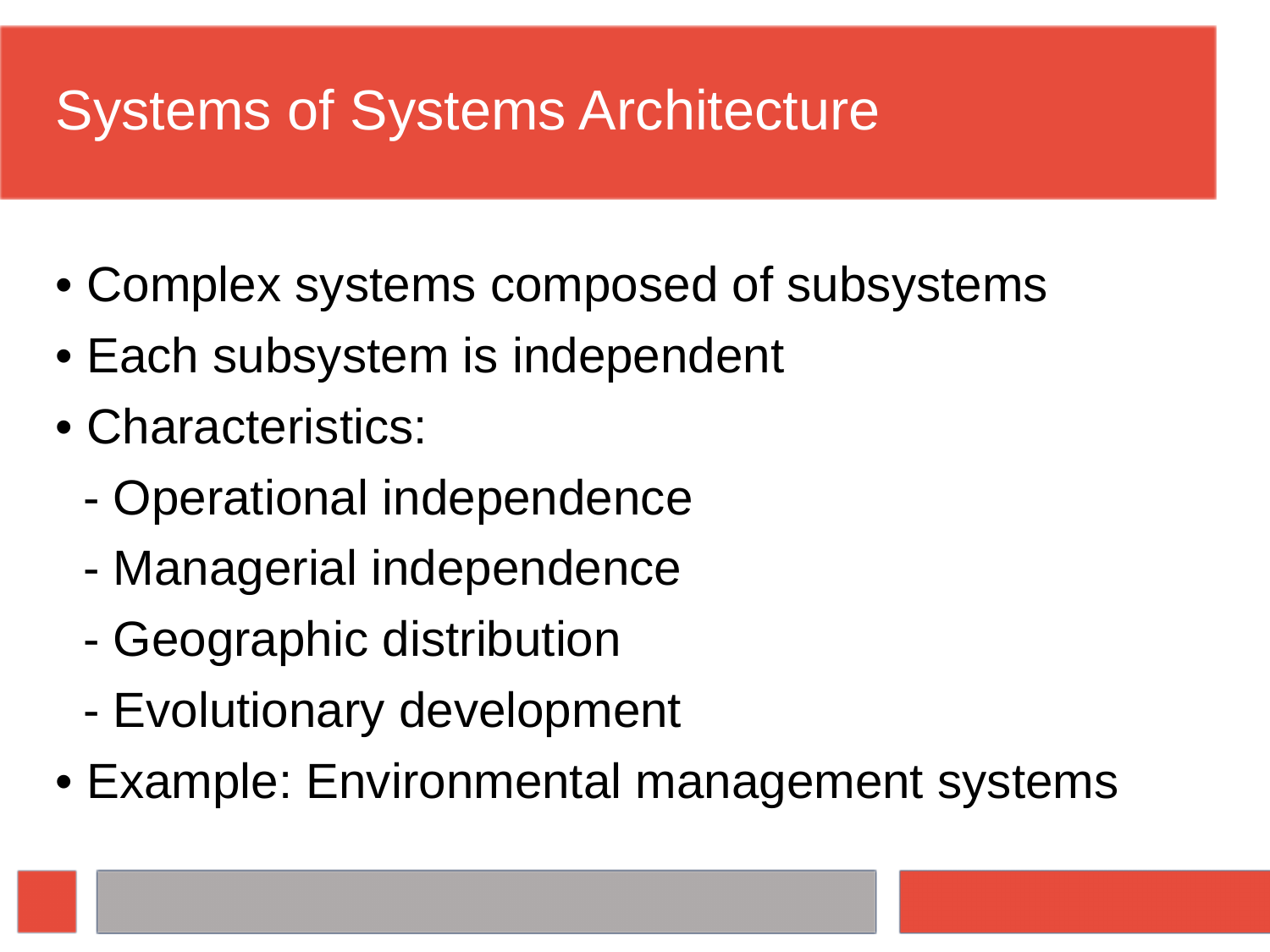

# Systems of Systems Architecture
• Complex systems composed of subsystems
• Each subsystem is independent
• Characteristics:
  - Operational independence
  - Managerial independence
  - Geographic distribution
  - Evolutionary development
• Example: Environmental management systems